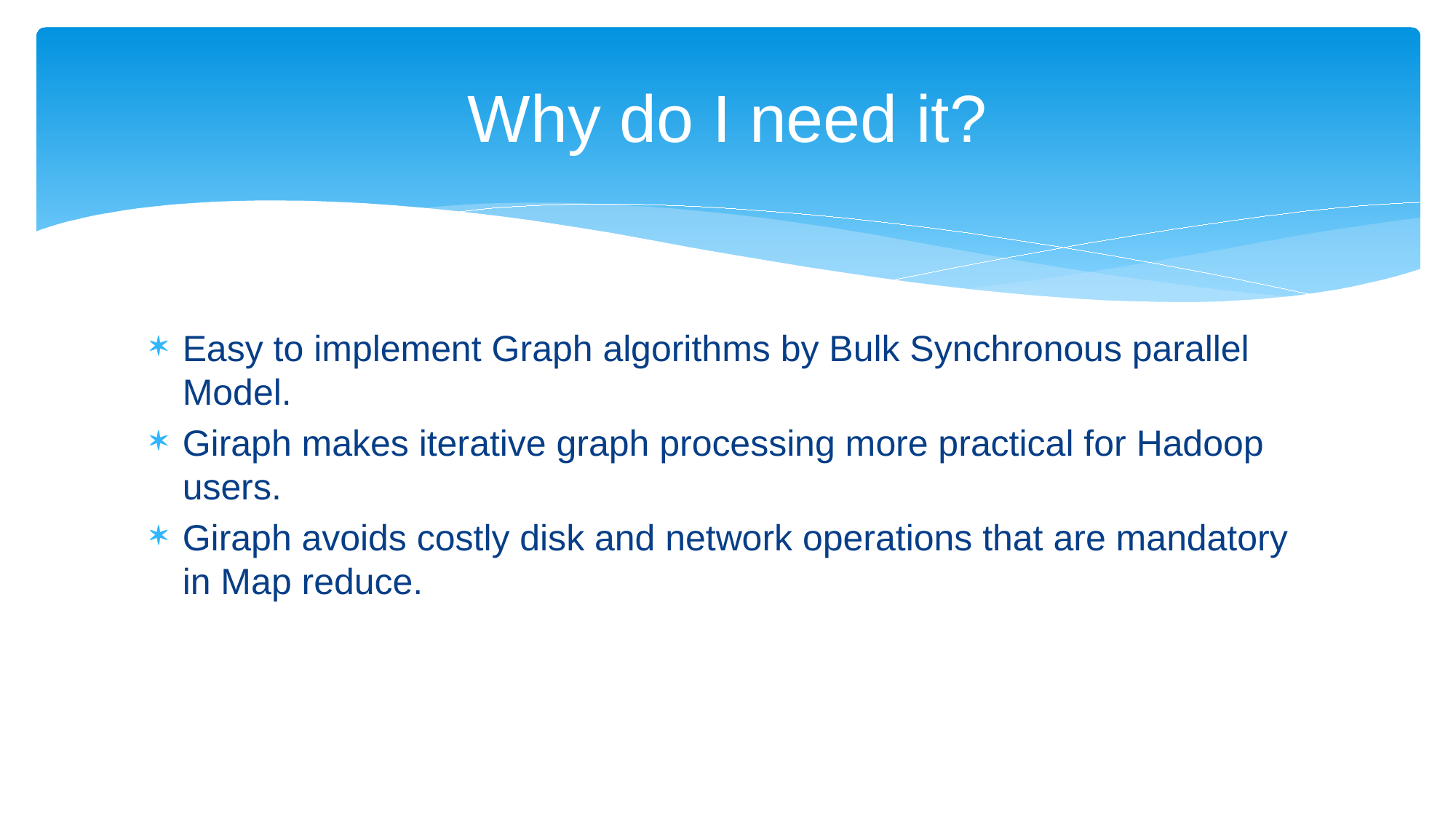

# Why do I need it?
Easy to implement Graph algorithms by Bulk Synchronous parallel Model.
Giraph makes iterative graph processing more practical for Hadoop users.
Giraph avoids costly disk and network operations that are mandatory in Map reduce.